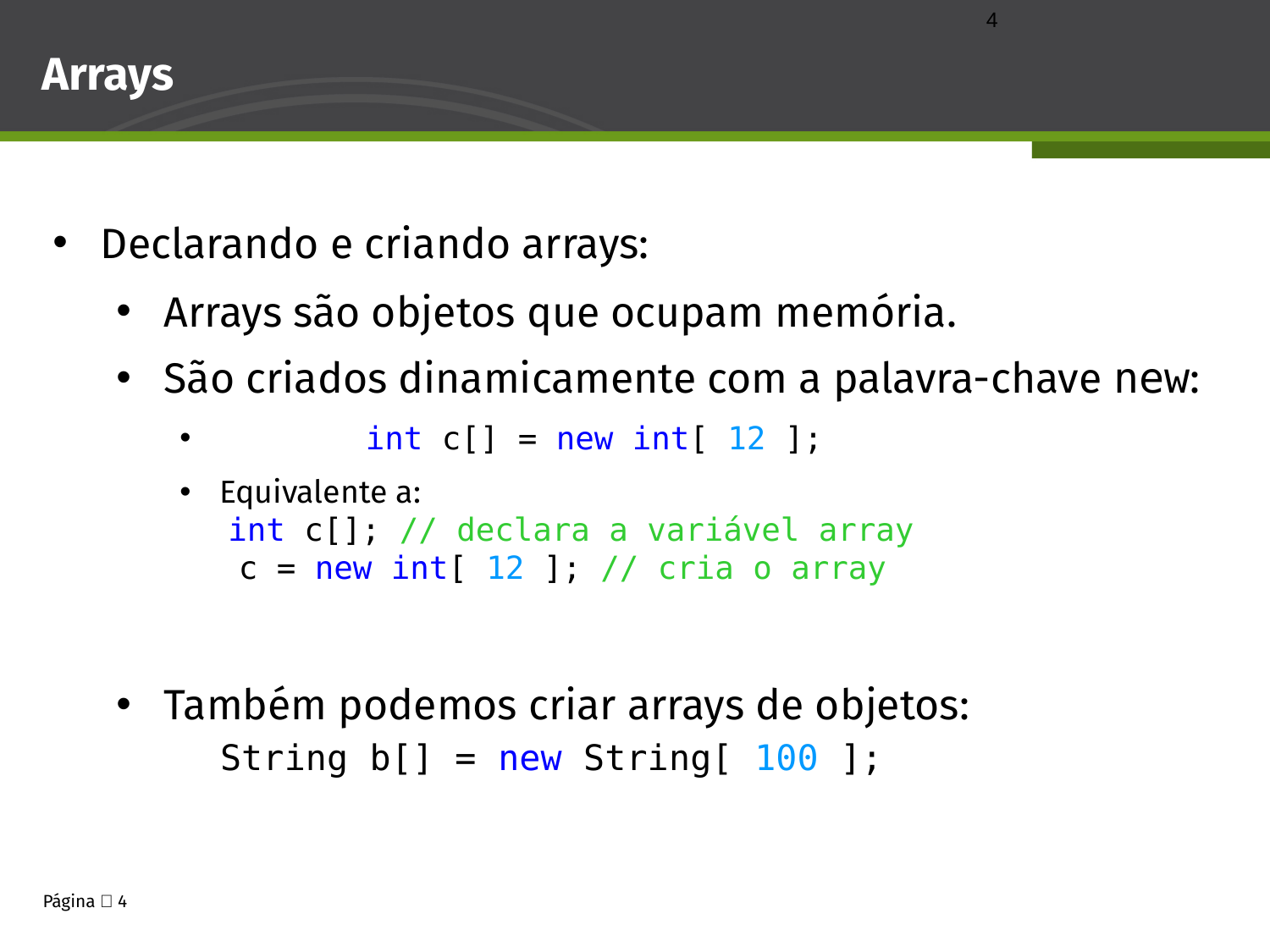

4
# Arrays
Declarando e criando arrays:
Arrays são objetos que ocupam memória.
São criados dinamicamente com a palavra-chave new:
	 int c[] = new int[ 12 ];
Equivalente a:
 int c[]; // declara a variável array
 c = new int[ 12 ]; // cria o array

Também podemos criar arrays de objetos:
     String b[] = new String[ 100 ];